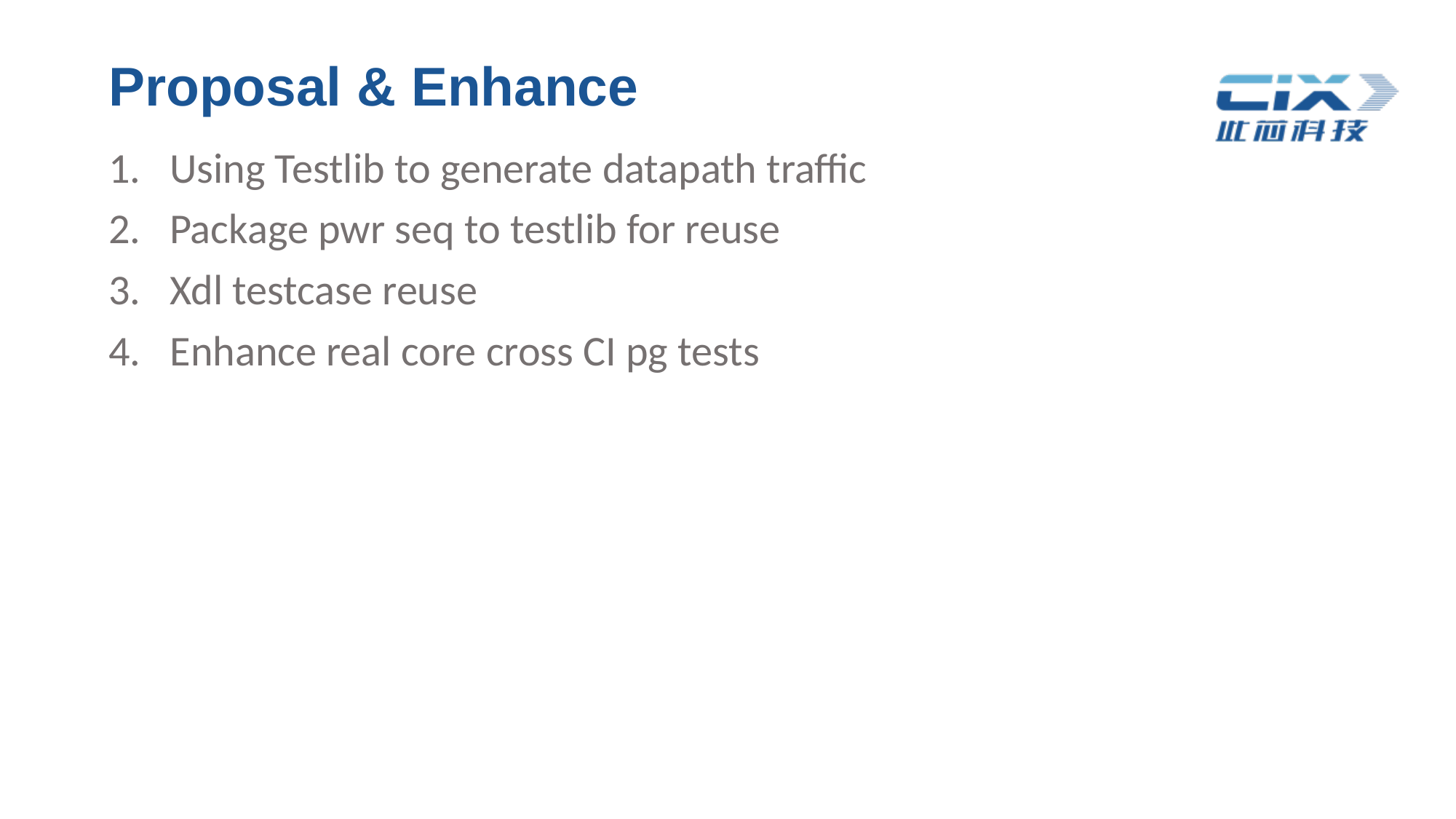

Proposal & Enhance
Using Testlib to generate datapath traffic
2.   Package pwr seq to testlib for reuse
Xdl testcase reuse
Enhance real core cross CI pg tests